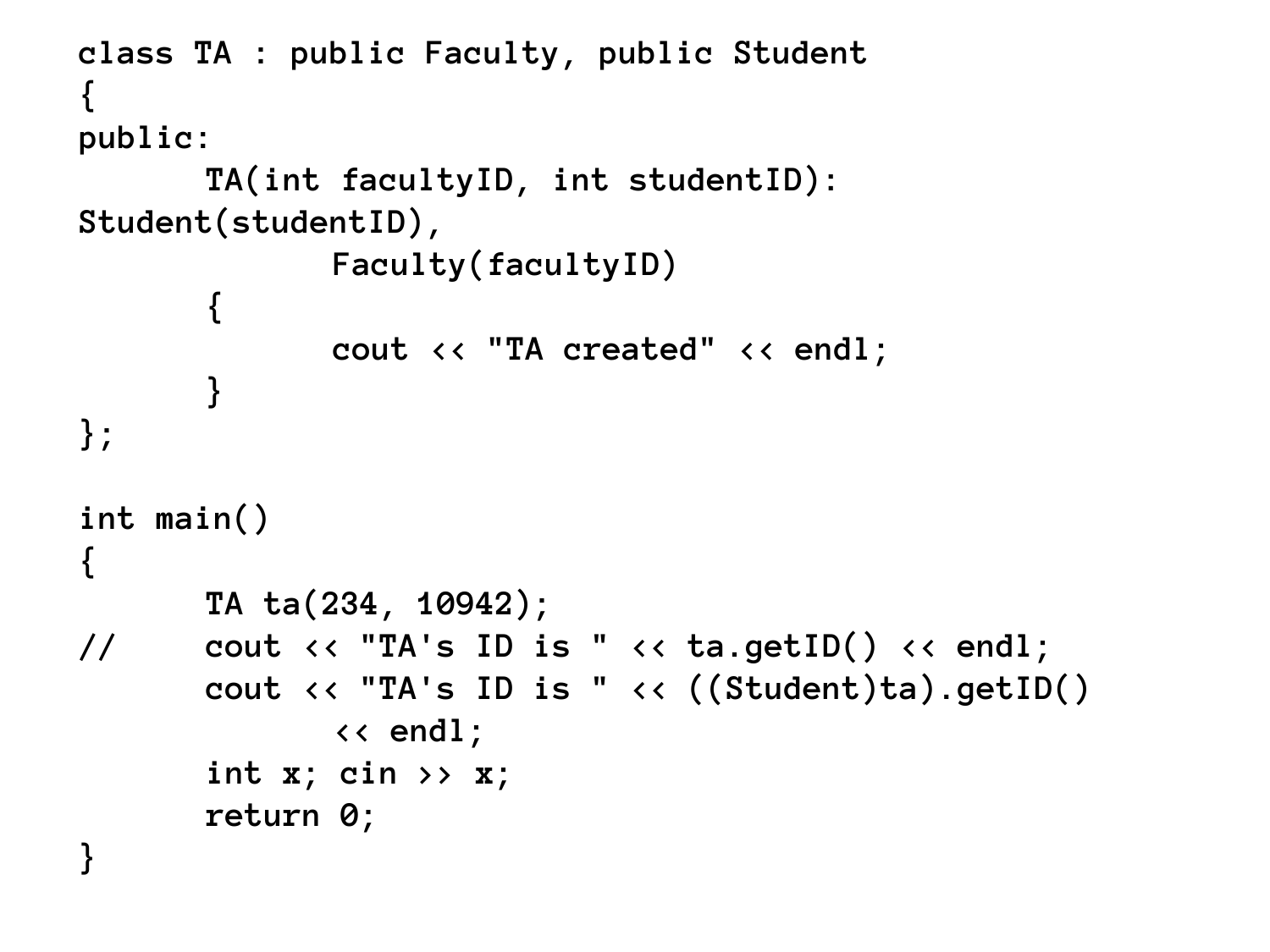

class TA : public Faculty, public Student
{
public:
	TA(int facultyID, int studentID): Student(studentID),
		Faculty(facultyID)
	{
		cout << "TA created" << endl;
	}
};

int main()
{
	TA ta(234, 10942);
//	cout << "TA's ID is " << ta.getID() << endl;
	cout << "TA's ID is " << ((Student)ta).getID()
		<< endl;
	int x; cin >> x;
	return 0;
}